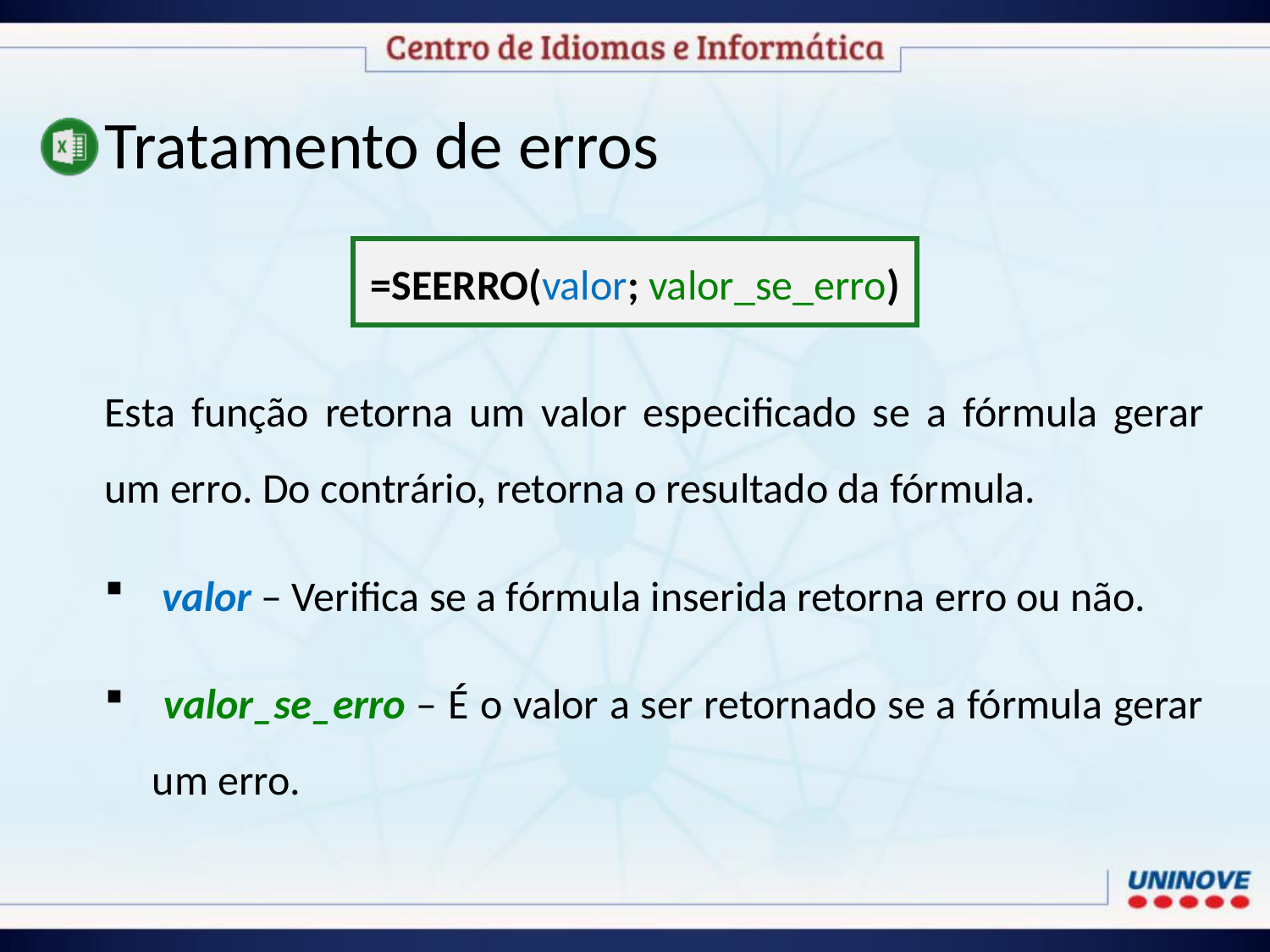

Tratamento de erros

=SEERRO(valor; valor_se_erro)
Esta função retorna um valor especificado se a fórmula gerar um erro. Do contrário, retorna o resultado da fórmula.
 valor – Verifica se a fórmula inserida retorna erro ou não.
 valor_se_erro – É o valor a ser retornado se a fórmula gerar um erro.